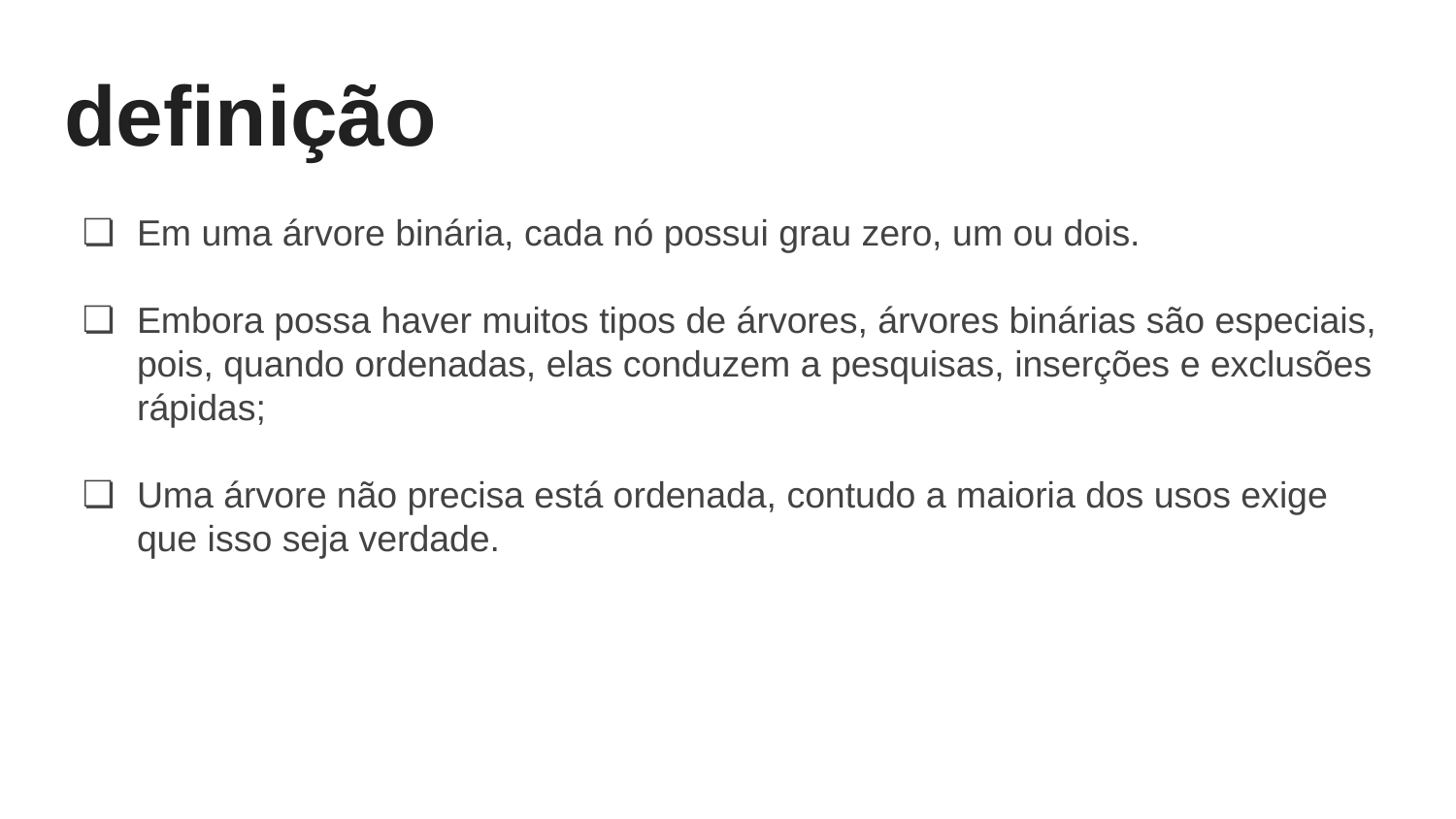

# definição
Em uma árvore binária, cada nó possui grau zero, um ou dois.

Embora possa haver muitos tipos de árvores, árvores binárias são especiais, pois, quando ordenadas, elas conduzem a pesquisas, inserções e exclusões rápidas;

Uma árvore não precisa está ordenada, contudo a maioria dos usos exige que isso seja verdade.